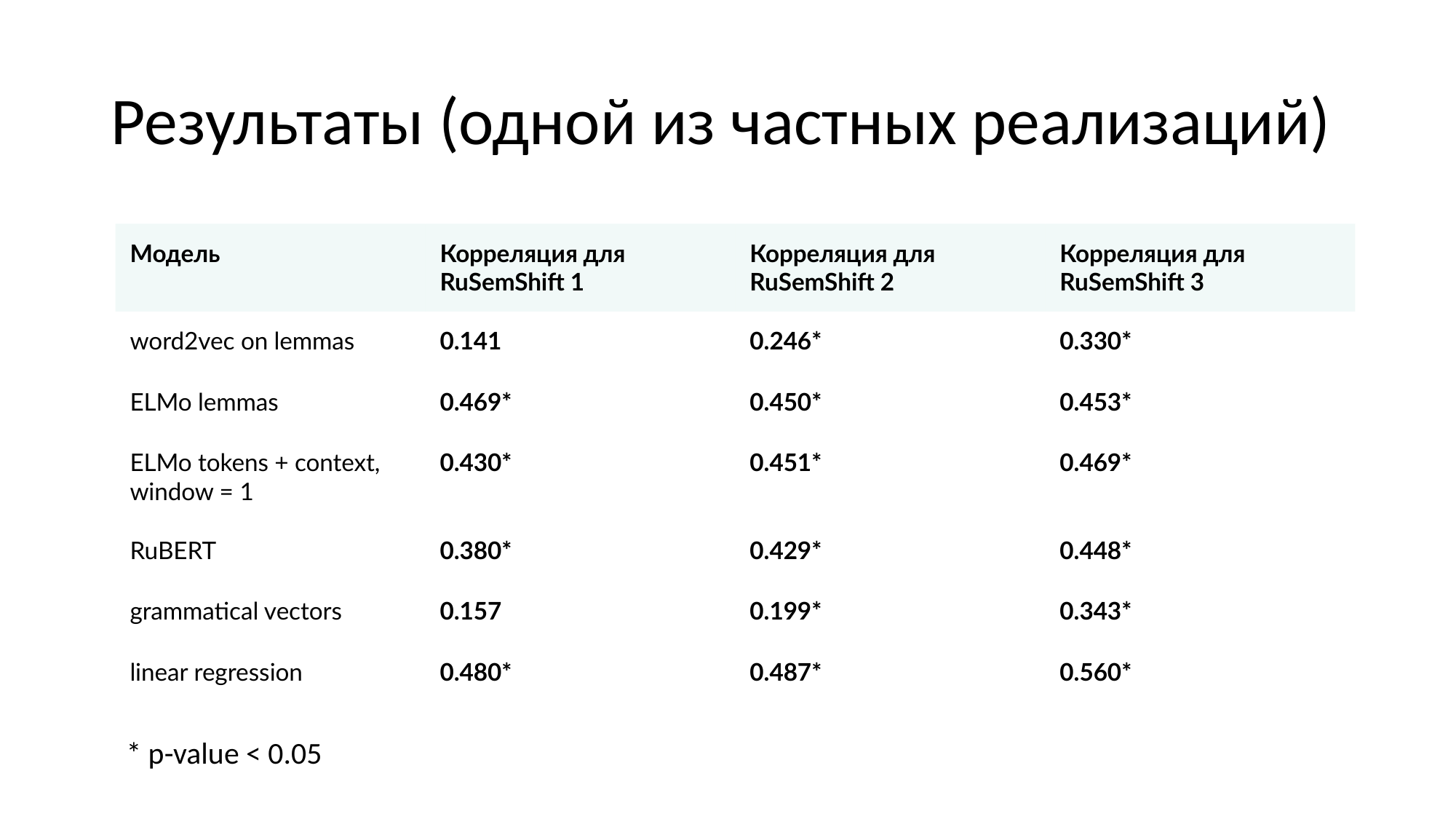

# Результаты (одной из частных реализаций)
| Модель | Корреляция для RuSemShift 1 | Корреляция для RuSemShift 2 | Корреляция для RuSemShift 3 |
| --- | --- | --- | --- |
| word2vec on lemmas | 0.141 | 0.246\* | 0.330\* |
| ELMo lemmas | 0.469\* | 0.450\* | 0.453\* |
| ELMo tokens + context, window = 1 | 0.430\* | 0.451\* | 0.469\* |
| RuBERT | 0.380\* | 0.429\* | 0.448\* |
| grammatical vectors | 0.157 | 0.199\* | 0.343\* |
| linear regression | 0.480\* | 0.487\* | 0.560\* |
* p-value < 0.05